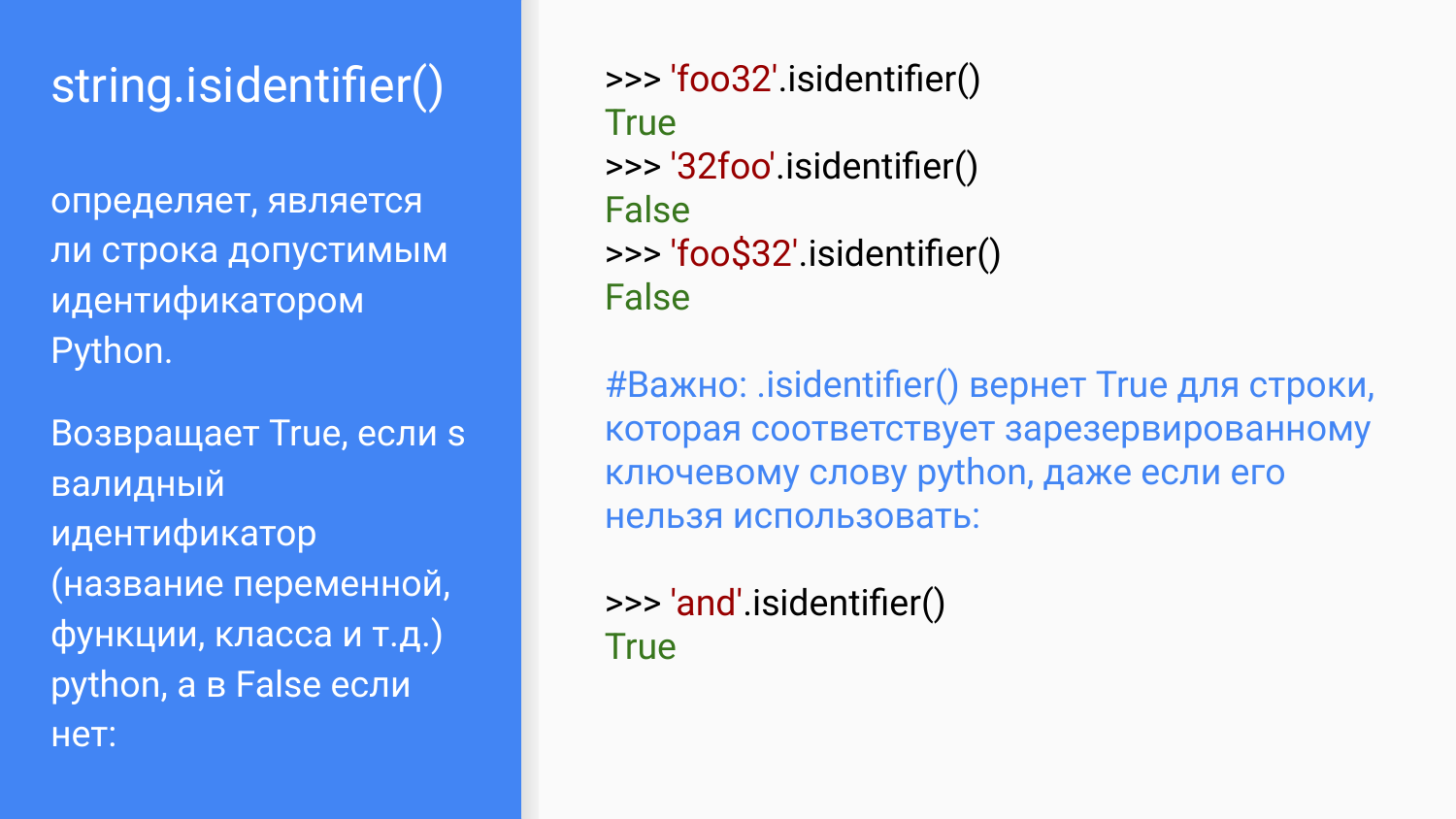

# string.isidentifier()
>>> 'foo32'.isidentifier()
True
>>> '32foo'.isidentifier()
False
>>> 'foo$32'.isidentifier()
False

#Важно: .isidentifier() вернет True для строки, которая соответствует зарезервированному ключевому слову python, даже если его нельзя использовать:

>>> 'and'.isidentifier()
True

определяет, является ли строка допустимым идентификатором Python.
Возвращает True, если s валидный идентификатор (название переменной, функции, класса и т.д.) python, а в False если нет: